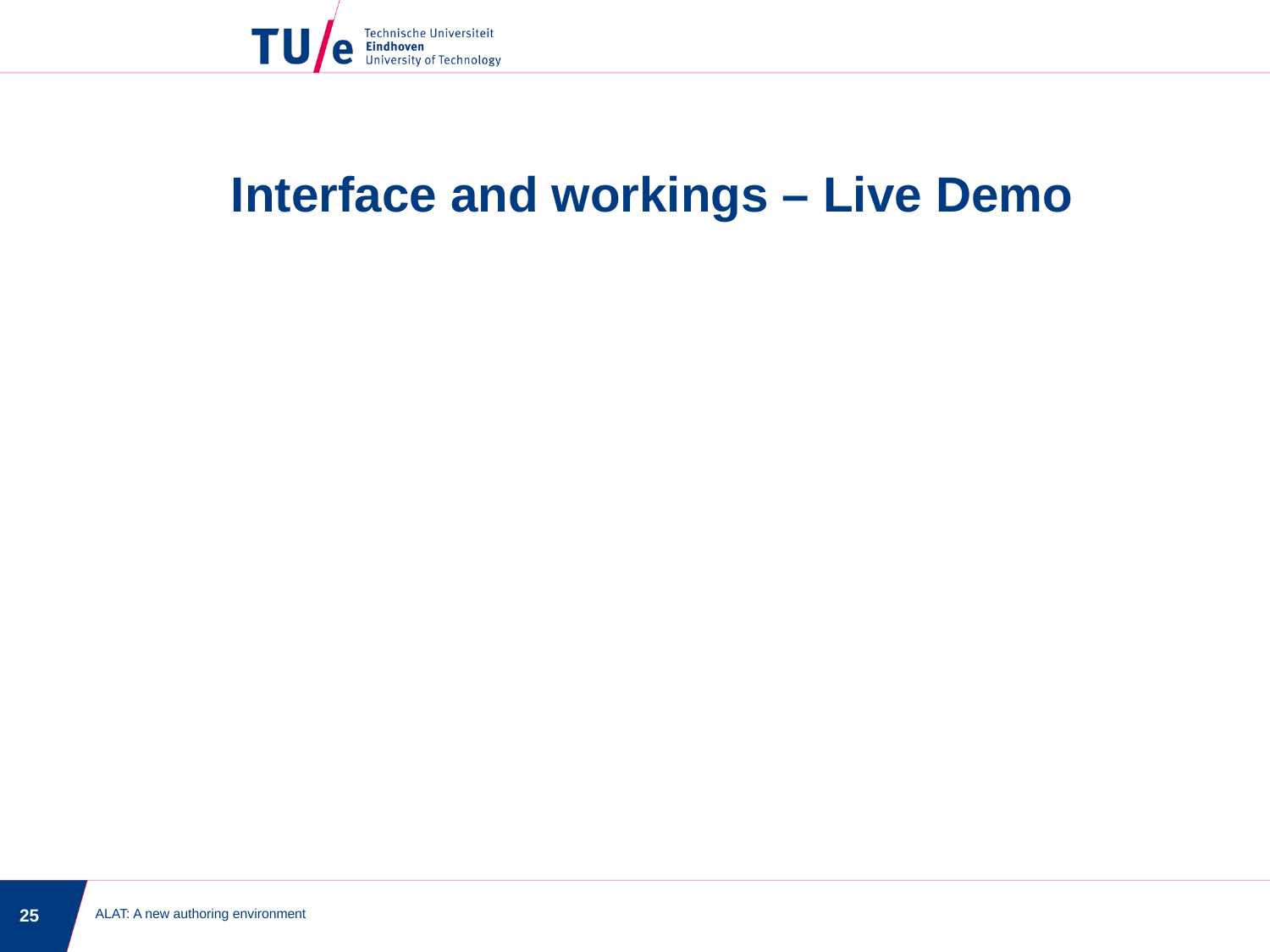

Interface and workings – Live Demo
25
ALAT: A new authoring environment